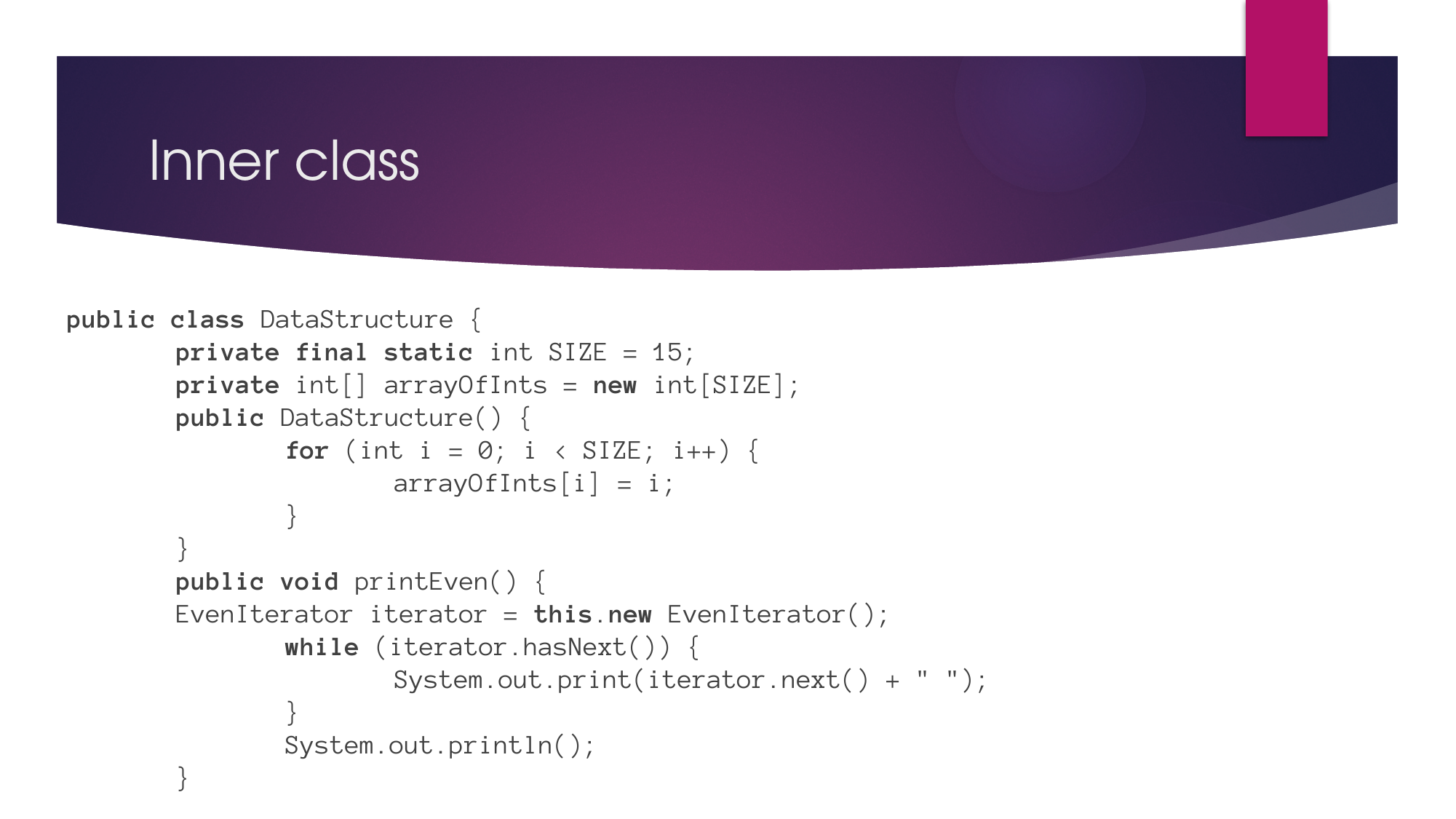

# Inner class
public class DataStructure {
	private final static int SIZE = 15;
	private int[] arrayOfInts = new int[SIZE];
	public DataStructure() {
		for (int i = 0; i < SIZE; i++) {
			arrayOfInts[i] = i;
		}
	}
	public void printEven() {
	EvenIterator iterator = this.new EvenIterator();
		while (iterator.hasNext()) {
			System.out.print(iterator.next() + " ");
		}
		System.out.println();
	}